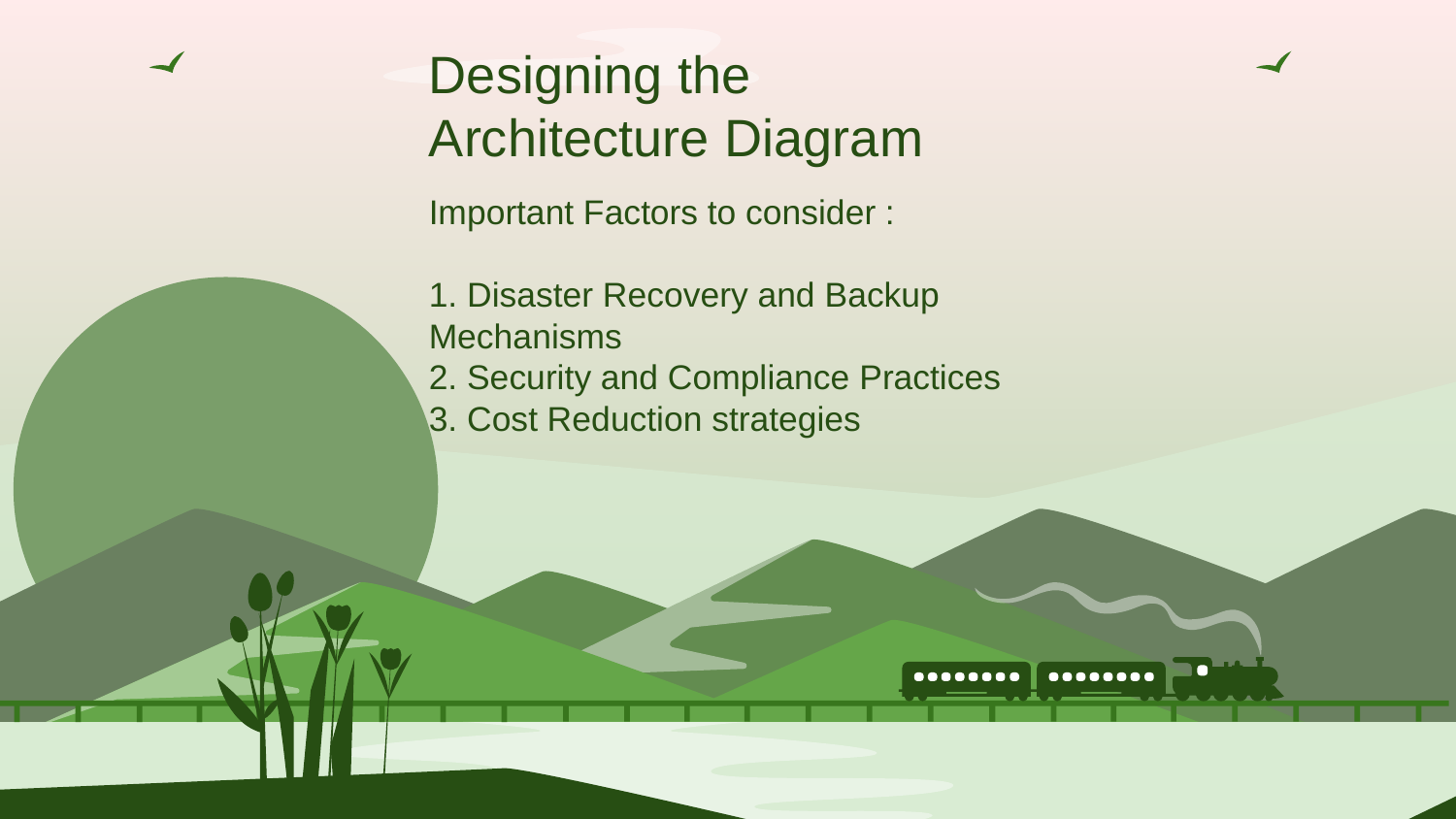

# Designing the Architecture Diagram
Important Factors to consider :
1. Disaster Recovery and Backup Mechanisms
2. Security and Compliance Practices
3. Cost Reduction strategies